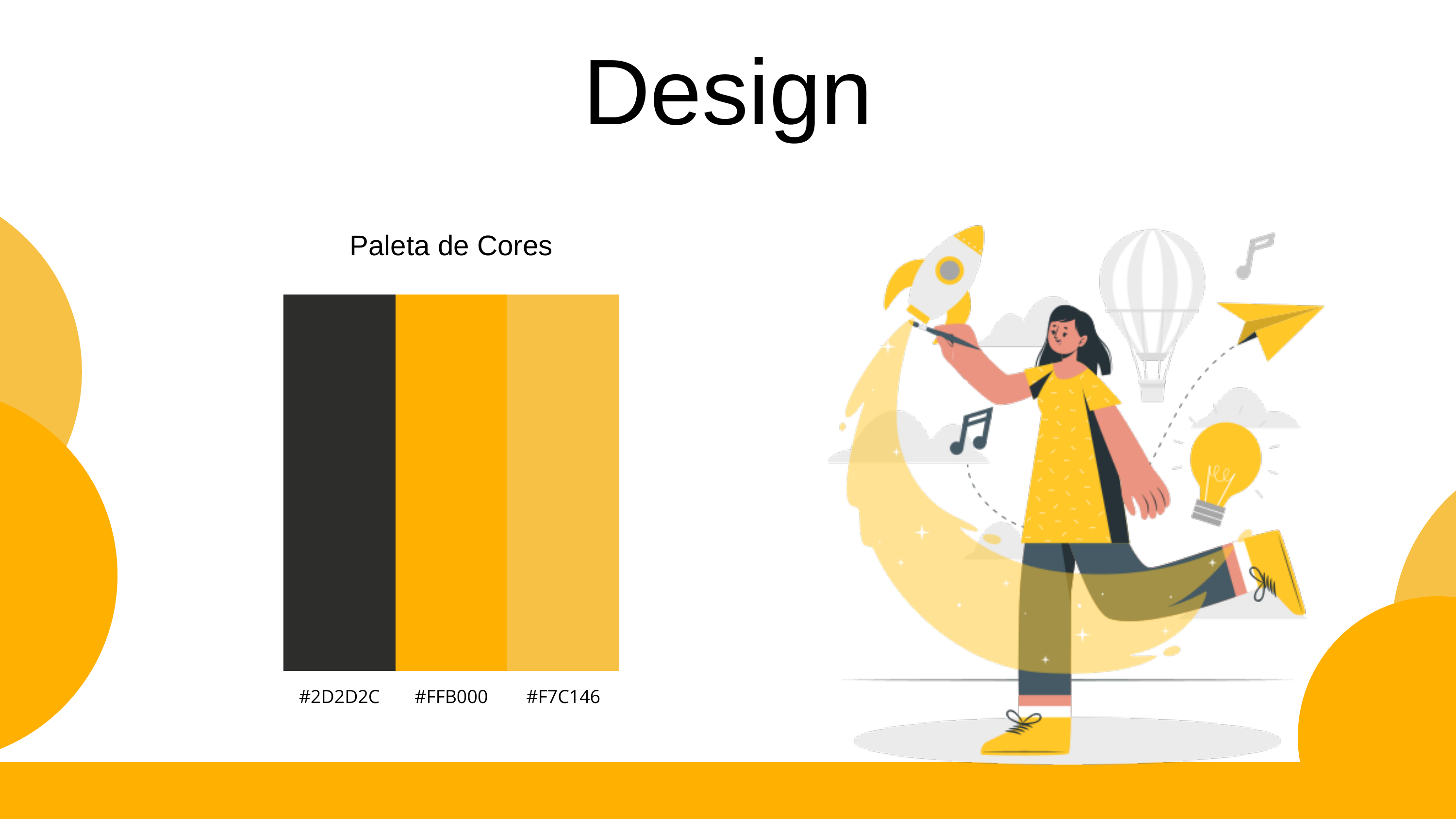

Design

Paleta de Cores

#2D2D2C
#FFB000
#F7C146